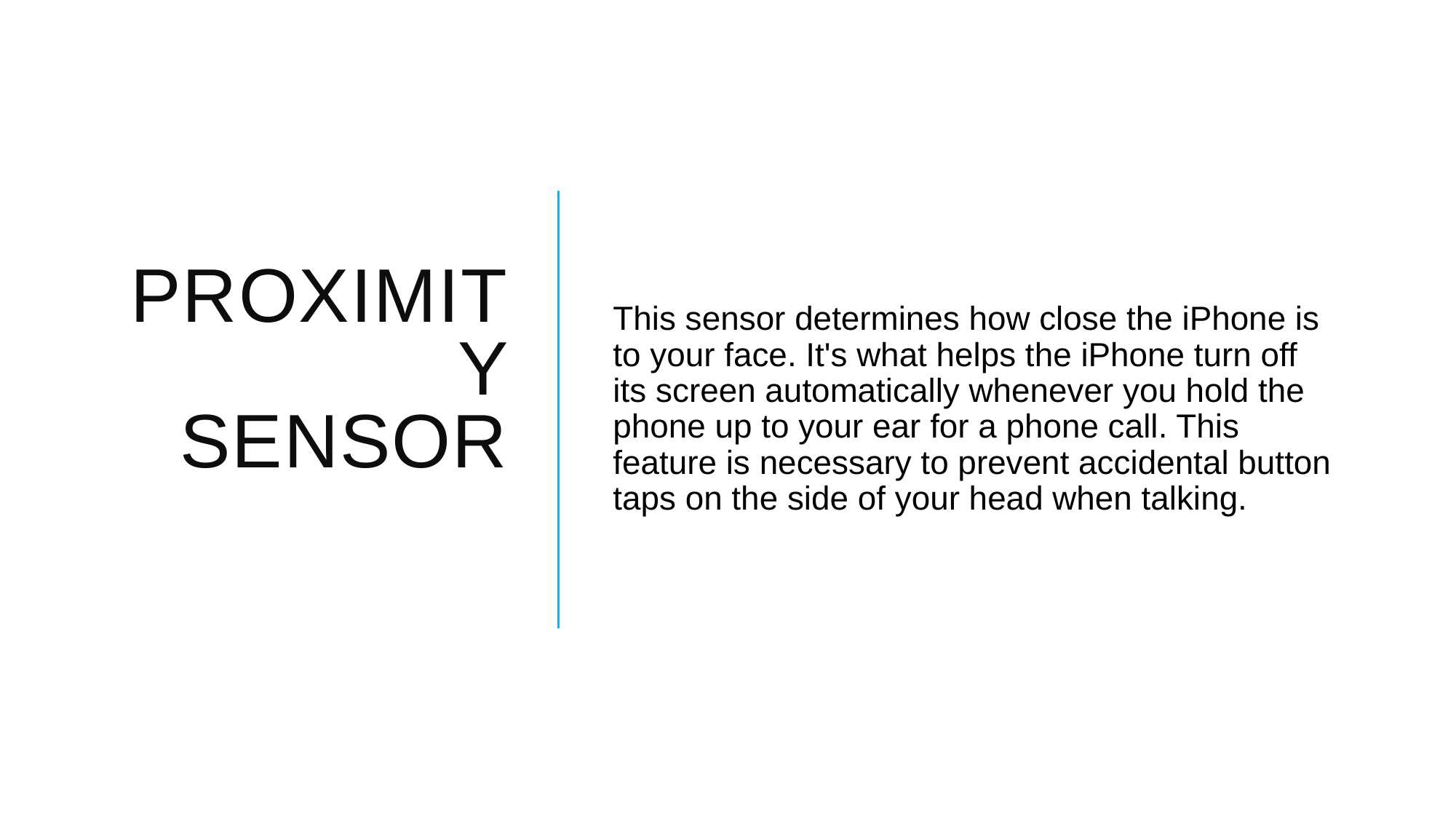

# PROXIMITY SENSOR
This sensor determines how close the iPhone is to your face. It's what helps the iPhone turn off its screen automatically whenever you hold the phone up to your ear for a phone call. This feature is necessary to prevent accidental button taps on the side of your head when talking.